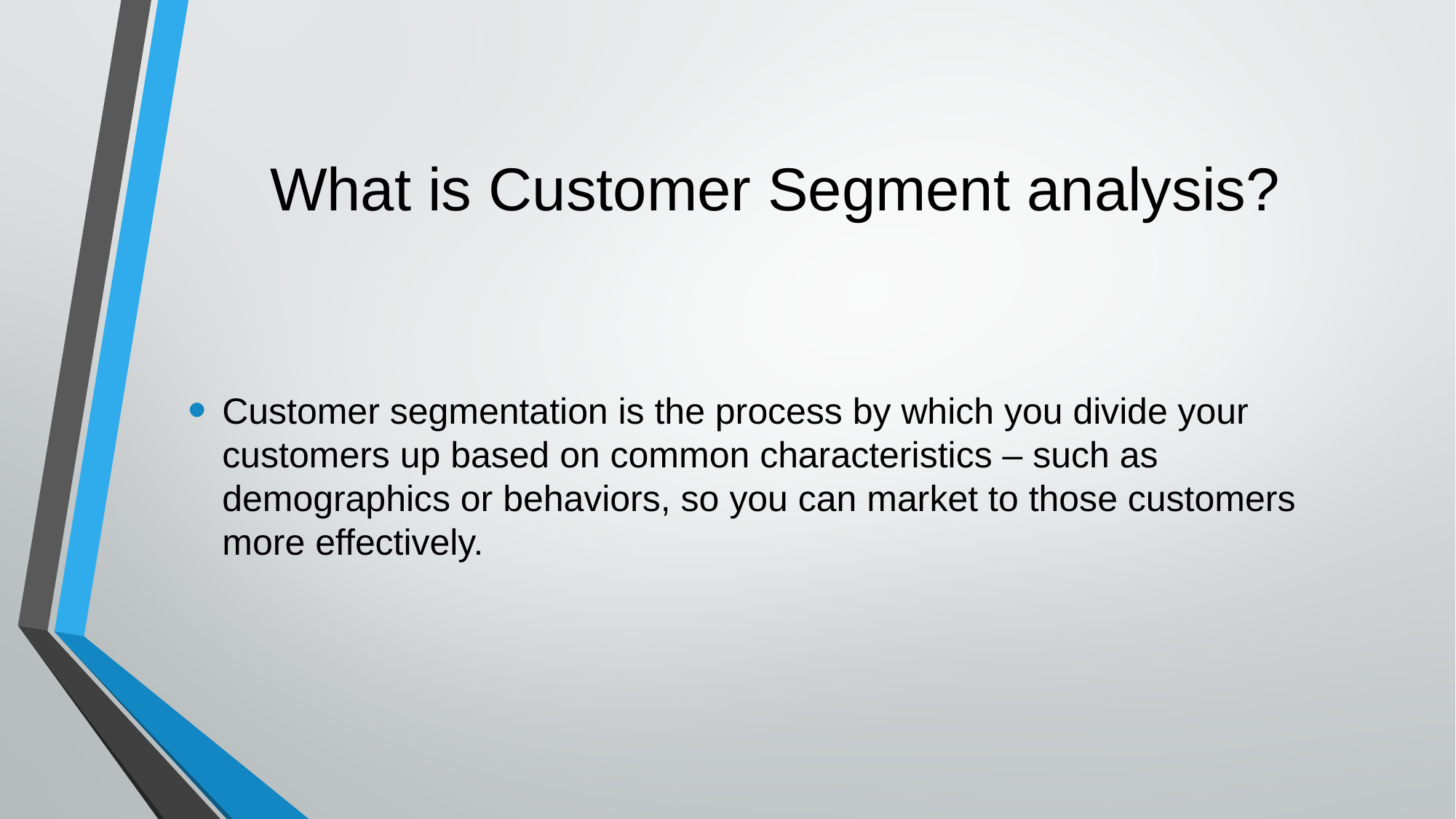

# What is Customer Segment analysis?
Customer segmentation is the process by which you divide your customers up based on common characteristics – such as demographics or behaviors, so you can market to those customers more effectively.